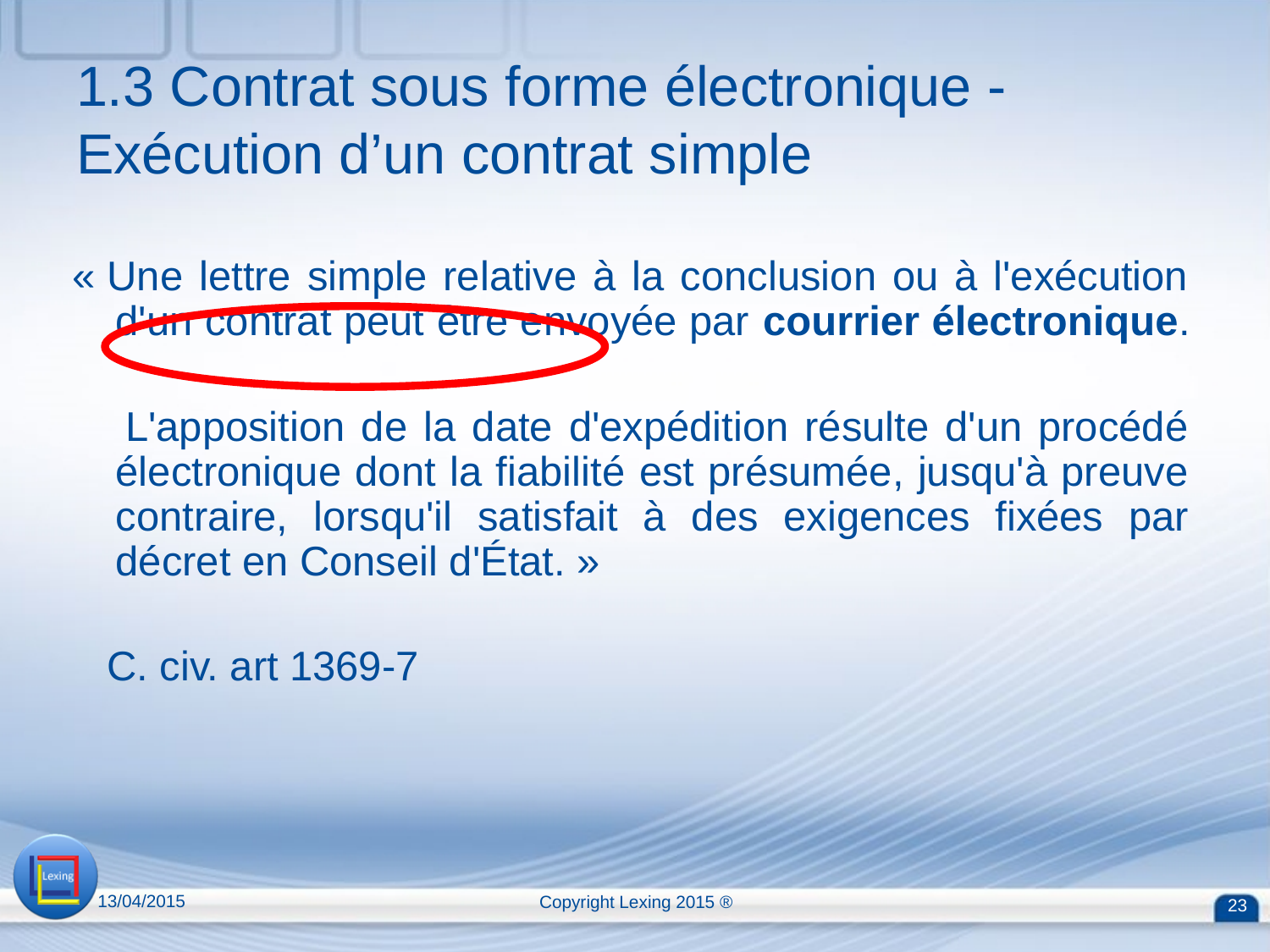

# 1.3 Contrat sous forme électronique - Exécution d’un contrat simple

« Une lettre simple relative à la conclusion ou à l'exécution d'un contrat peut être envoyée par courrier électronique.

  	L'apposition de la date d'expédition résulte d'un procédé électronique dont la fiabilité est présumée, jusqu'à preuve contraire, lorsqu'il satisfait à des exigences fixées par décret en Conseil d'État. »

   C. civ. art 1369-7

13/04/2015
Copyright Lexing 2015 ®
23